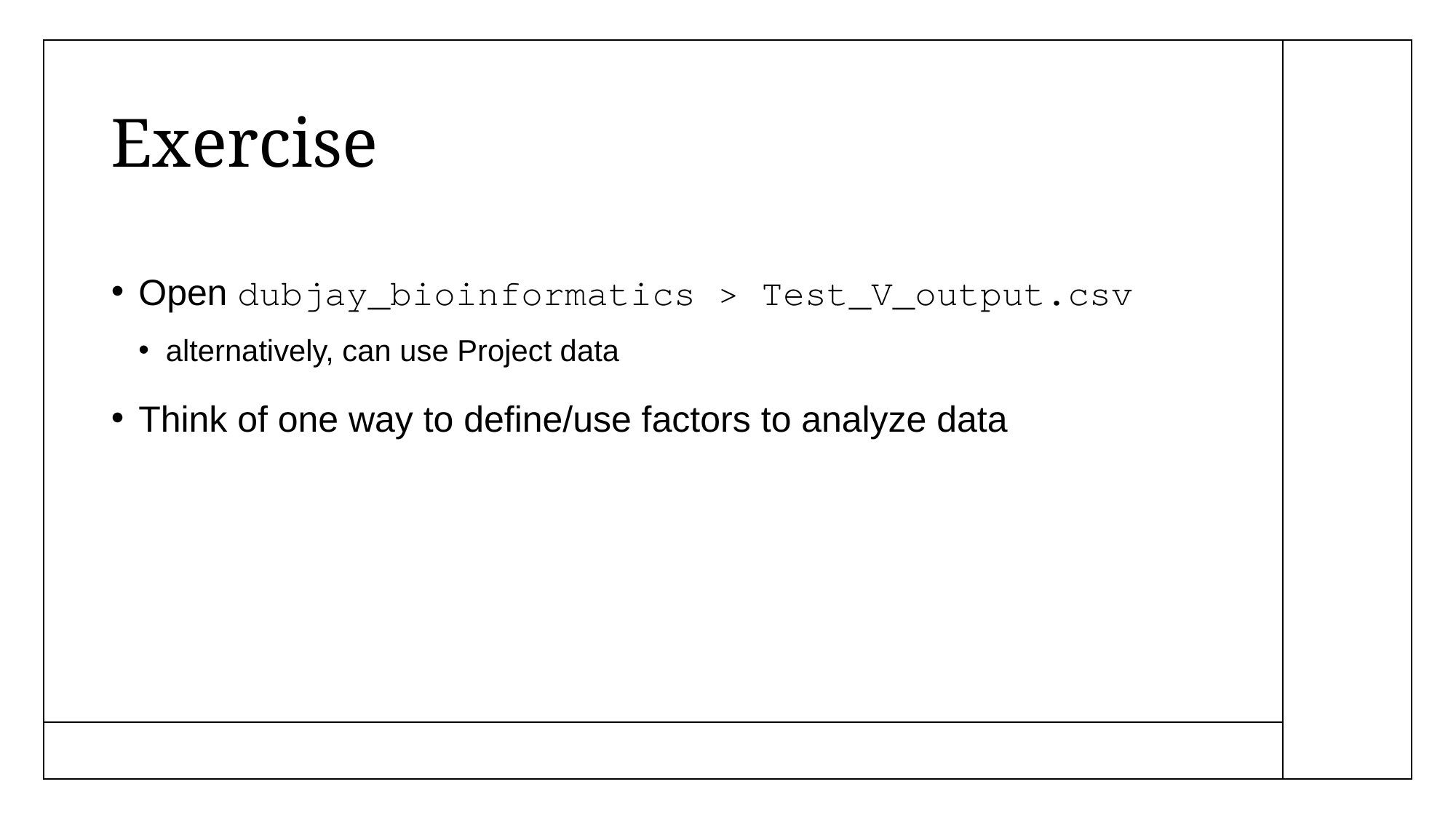

# Exercise
Open dubjay_bioinformatics > Test_V_output.csv
alternatively, can use Project data
Think of one way to define/use factors to analyze data